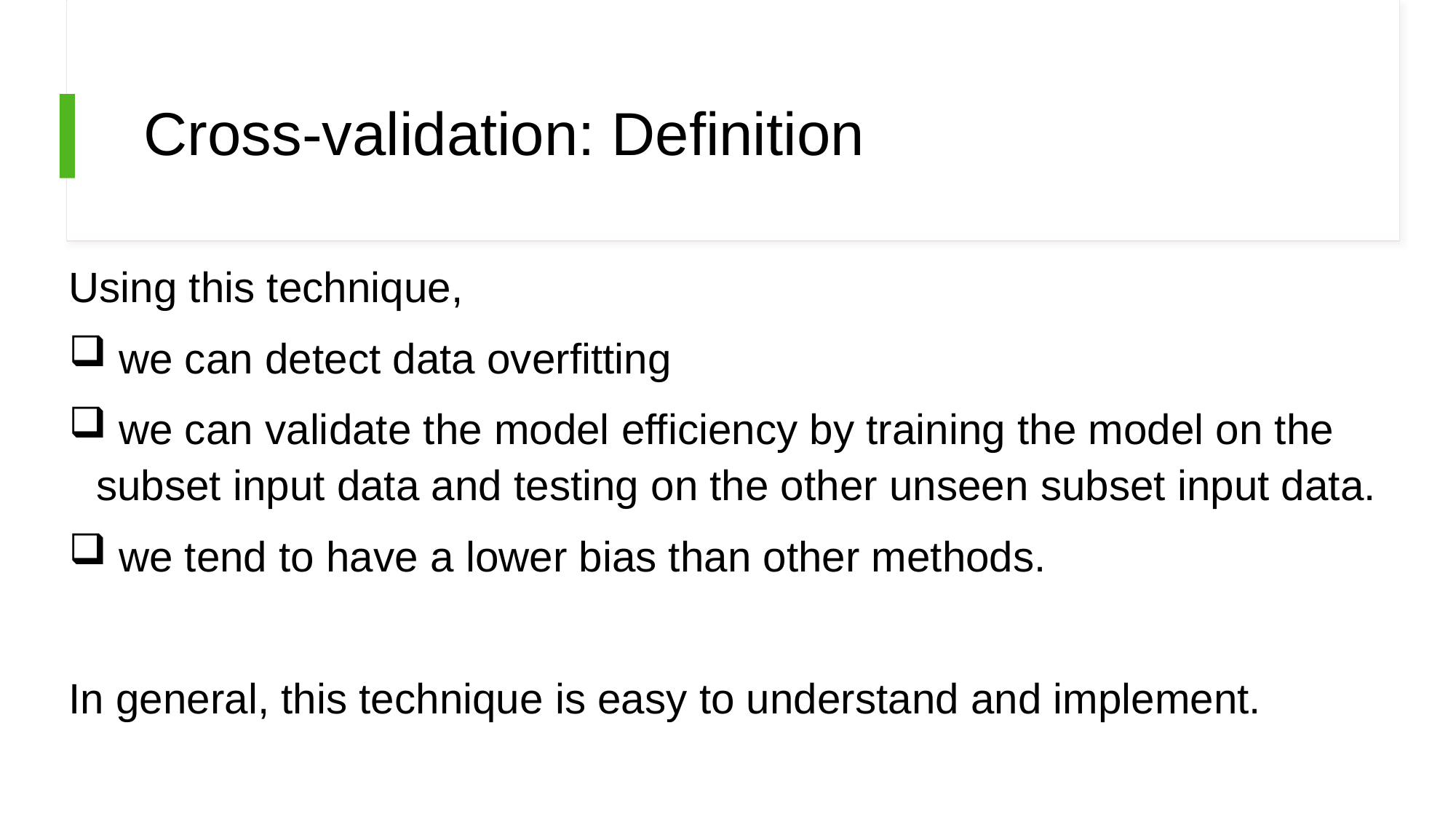

# Cross-validation: Definition
Using this technique,
 we can detect data overfitting
 we can validate the model efficiency by training the model on the subset input data and testing on the other unseen subset input data.
 we tend to have a lower bias than other methods.

In general, this technique is easy to understand and implement.